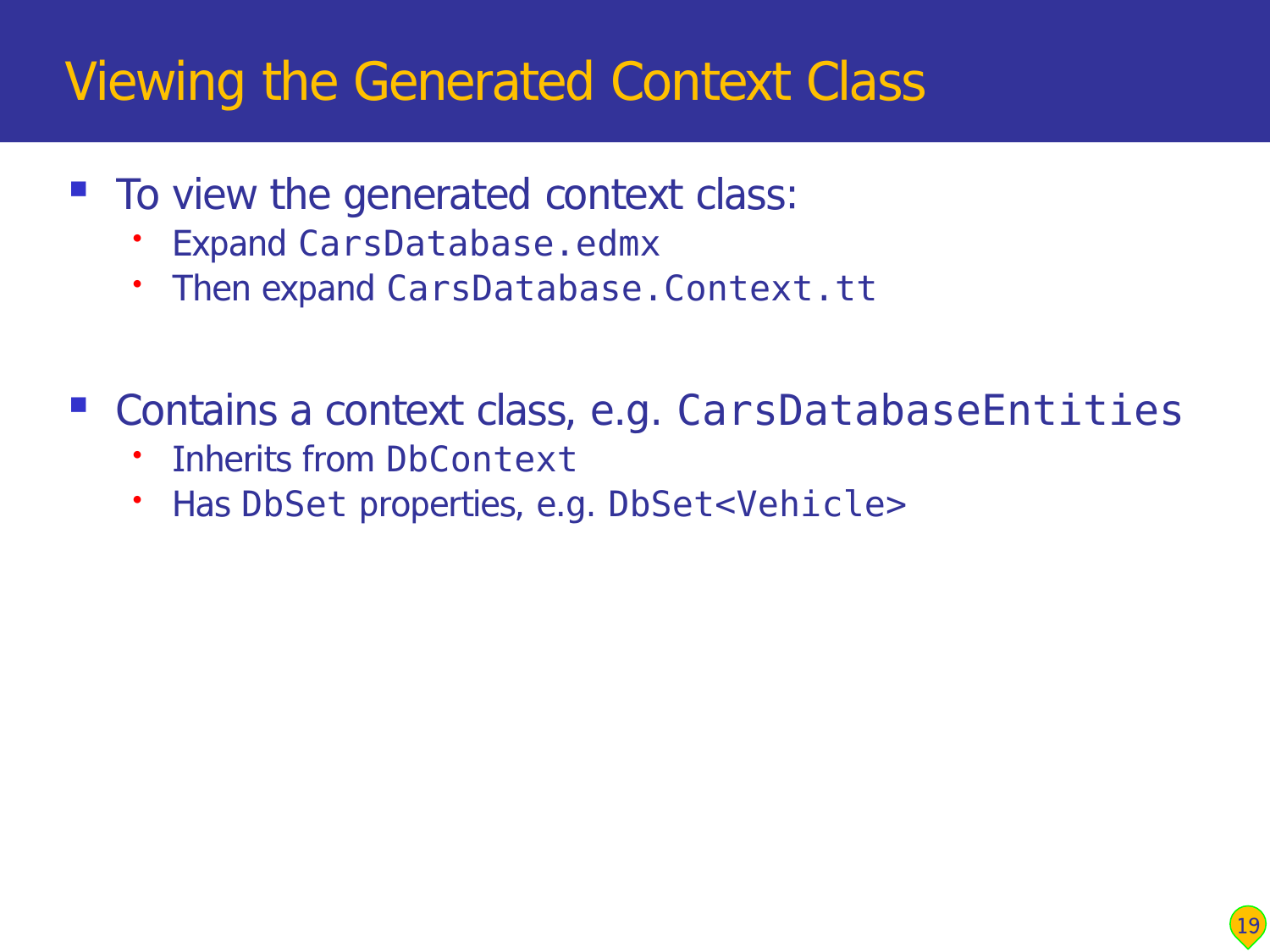

# Viewing the Generated Context Class
To view the generated context class:
Expand CarsDatabase.edmx
Then expand CarsDatabase.Context.tt

Contains a context class, e.g. CarsDatabaseEntities
Inherits from DbContext
Has DbSet properties, e.g. DbSet<Vehicle>
19